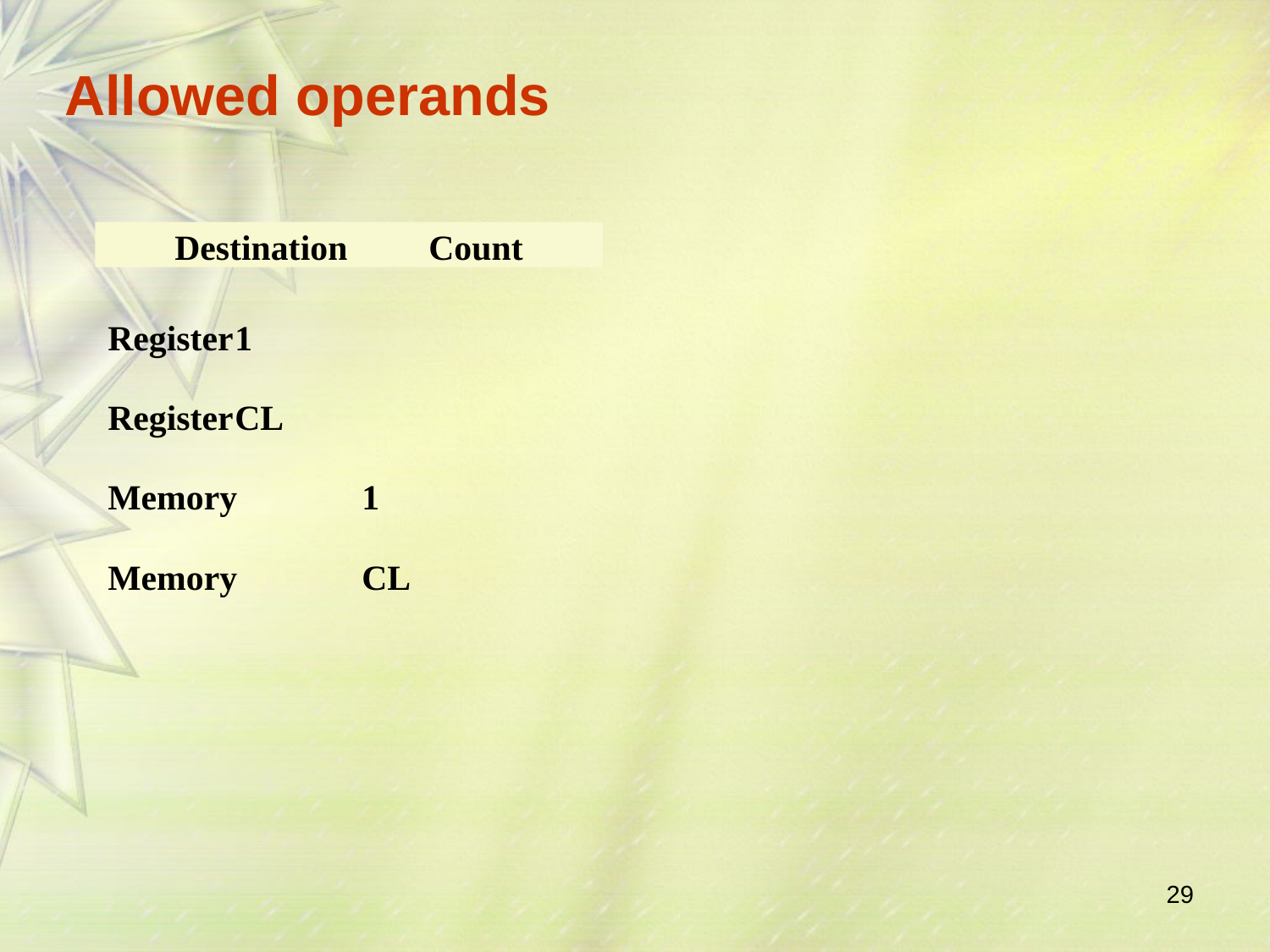

# Allowed operands
Destination	Count
Register	1

Register	CL

Memory	1

Memory	CL
29